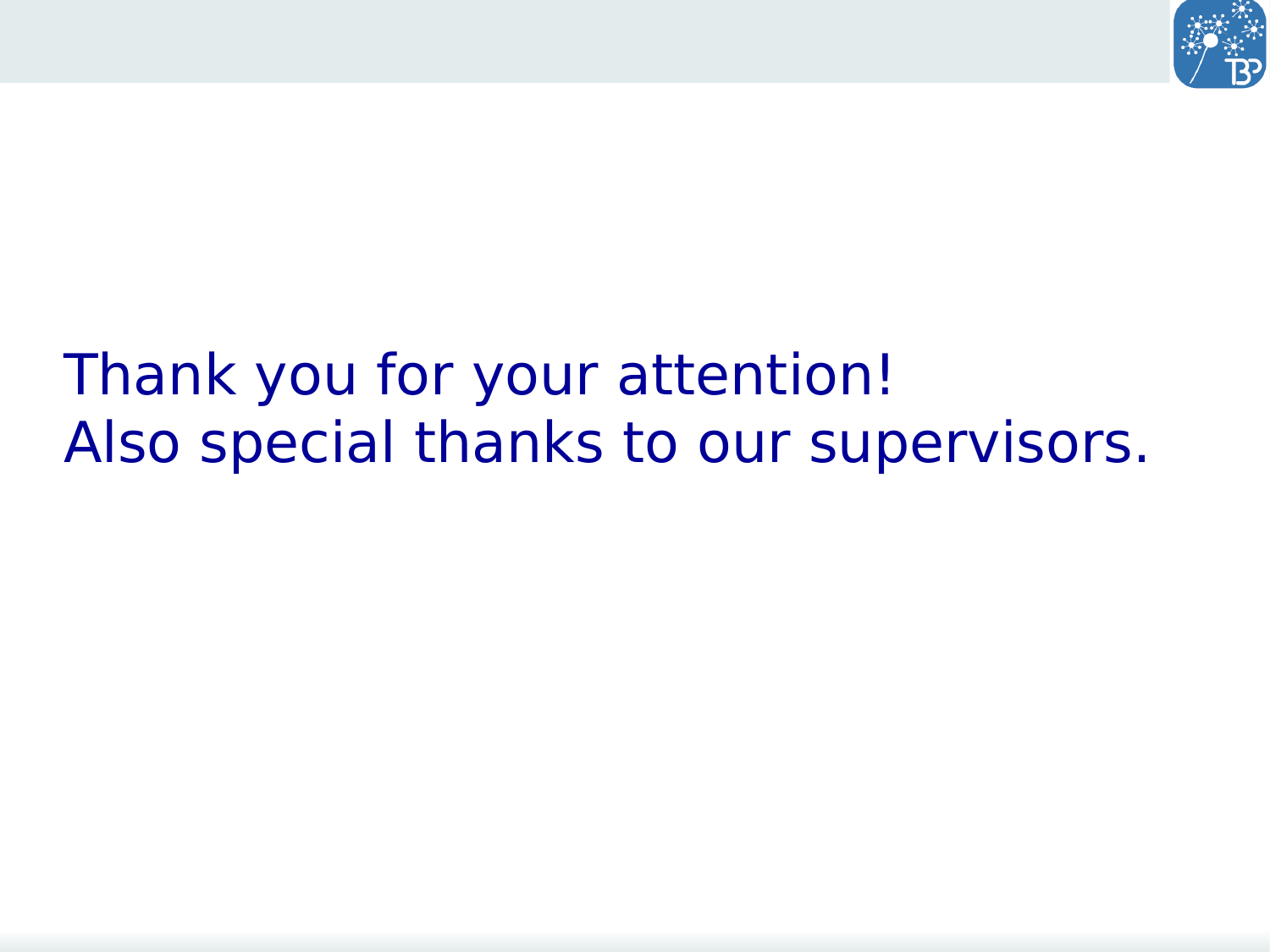

# Thank you for your attention! Also special thanks to our supervisors.